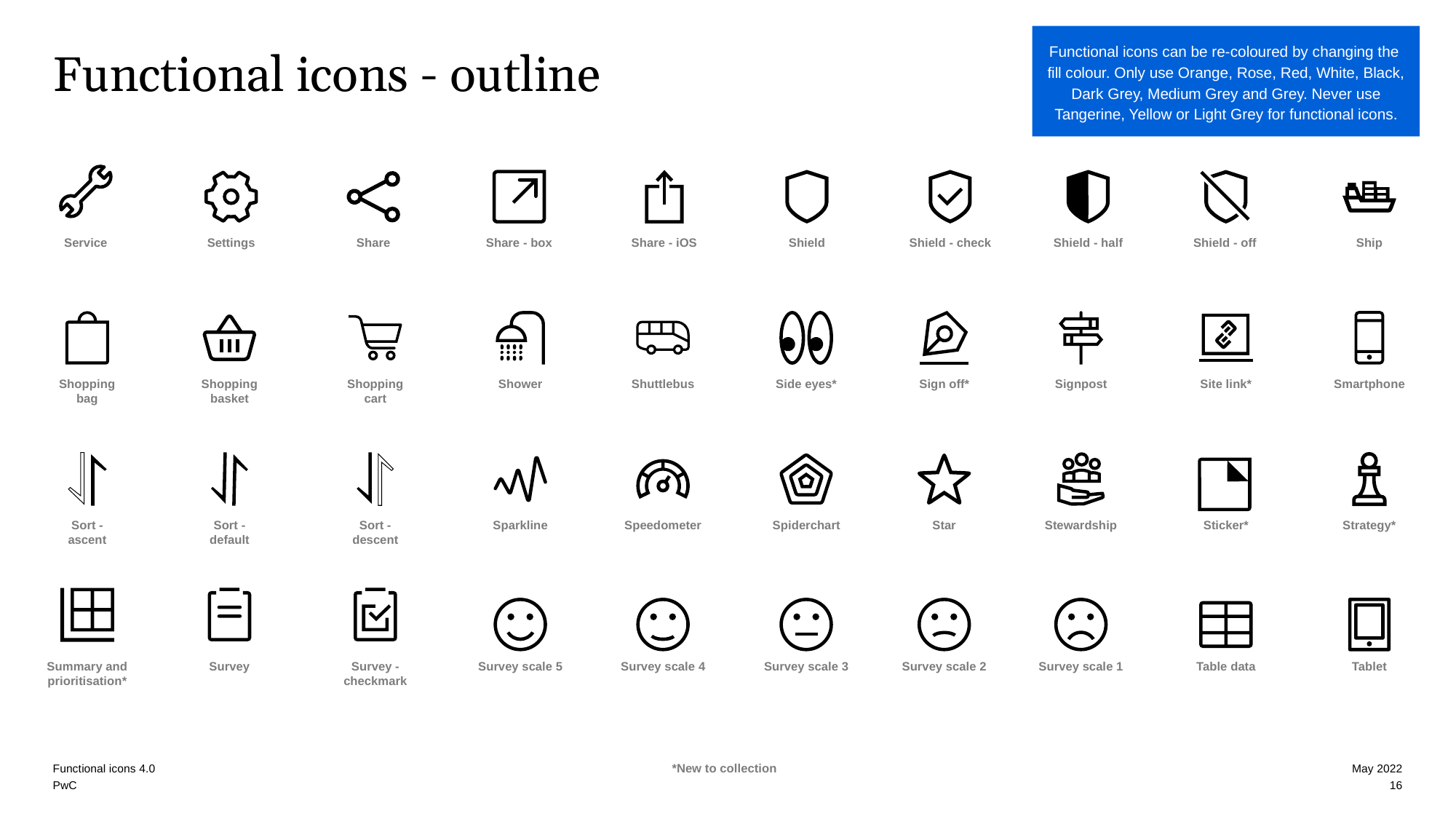

# Functional icons - outline

Service
Settings
Share
Share - box
Share - iOS
Shield
Shield - check
Shield - half
Shield - off
Ship

Shopping
bag
Shopping
basket
Shopping
cart
Shower
Shuttlebus
Side eyes*
Sign off*
Signpost
Site link*
Smartphone

Sort -
ascent
Sort -
default
Sort -
descent
Sparkline
Speedometer
Spiderchart
Star
Stewardship
Sticker*
Strategy*

Summary and
prioritisation*
Survey
Survey -
checkmark
Survey scale 5
Survey scale 4
Survey scale 3
Survey scale 2
Survey scale 1
Table data
Tablet
Functional icons 4.0
May 2022
16